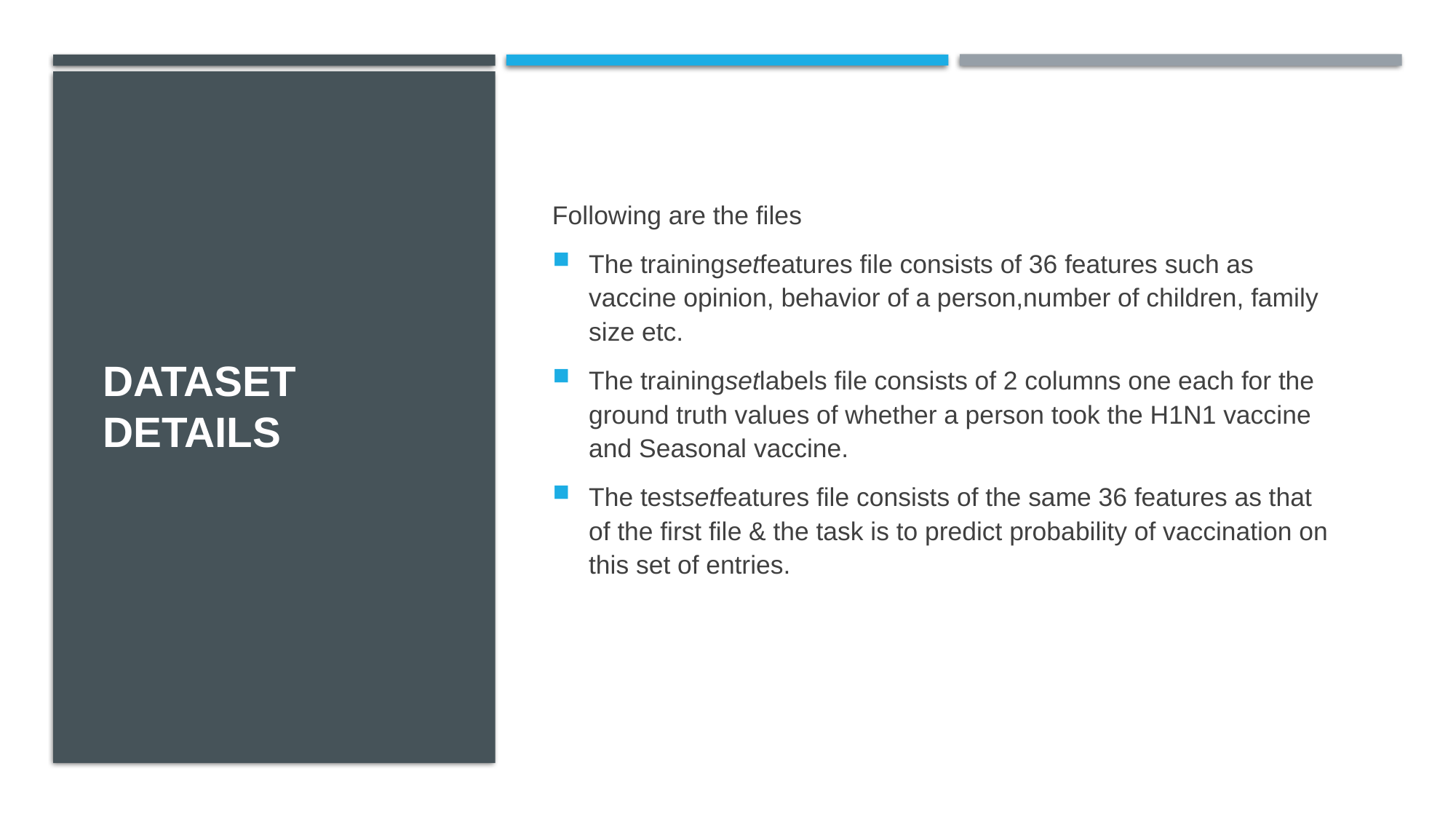

# Dataset Details
Following are the files
The trainingsetfeatures file consists of 36 features such as vaccine opinion, behavior of a person,number of children, family size etc.
The trainingsetlabels file consists of 2 columns one each for the ground truth values of whether a person took the H1N1 vaccine and Seasonal vaccine.
The testsetfeatures file consists of the same 36 features as that of the first file & the task is to predict probability of vaccination on this set of entries.